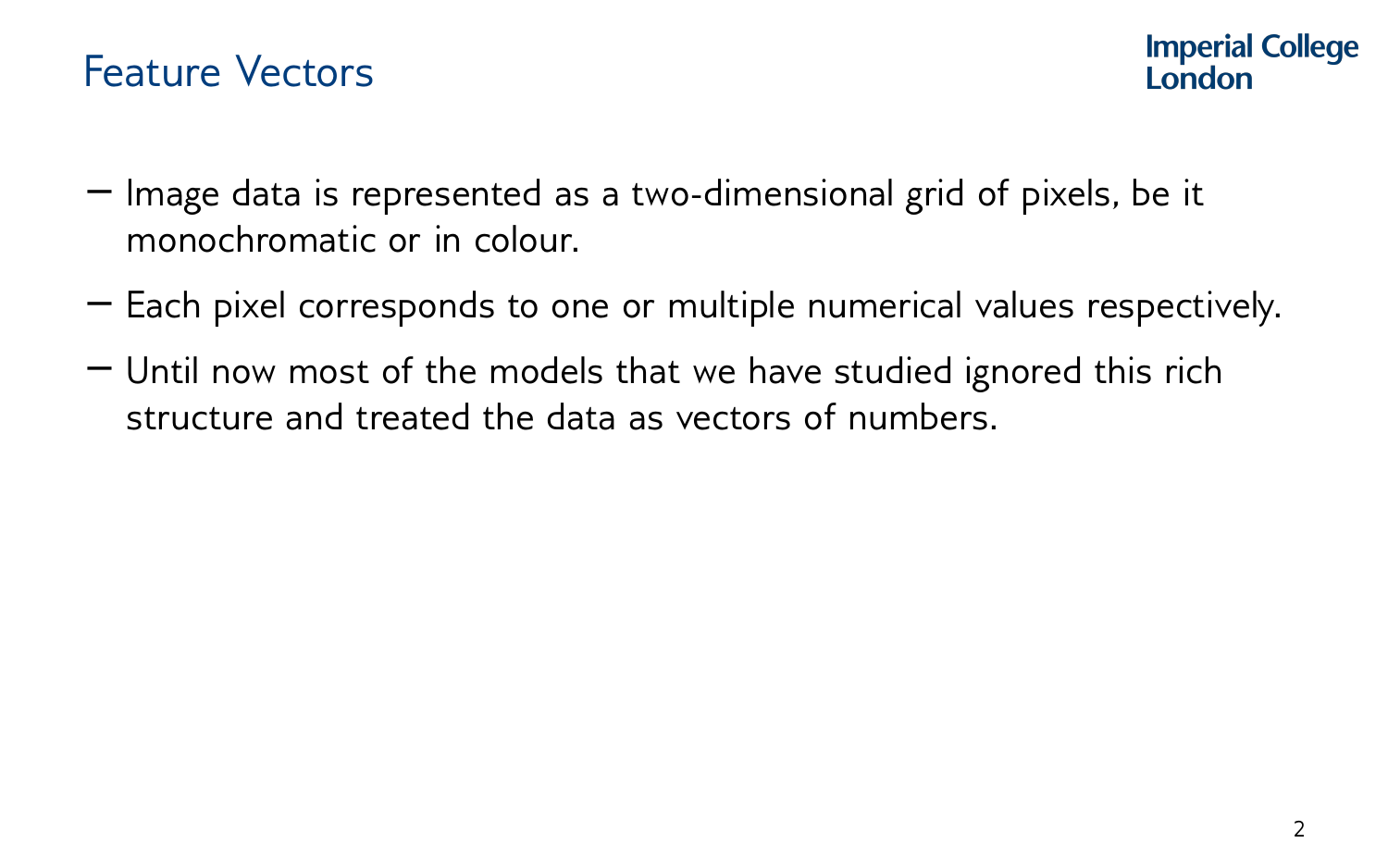

# Feature Vectors
Image data is represented as a two-dimensional grid of pixels, be it monochromatic or in colour.
Each pixel corresponds to one or multiple numerical values respectively.
Until now most of the models that we have studied ignored this rich structure and treated the data as vectors of numbers.

2